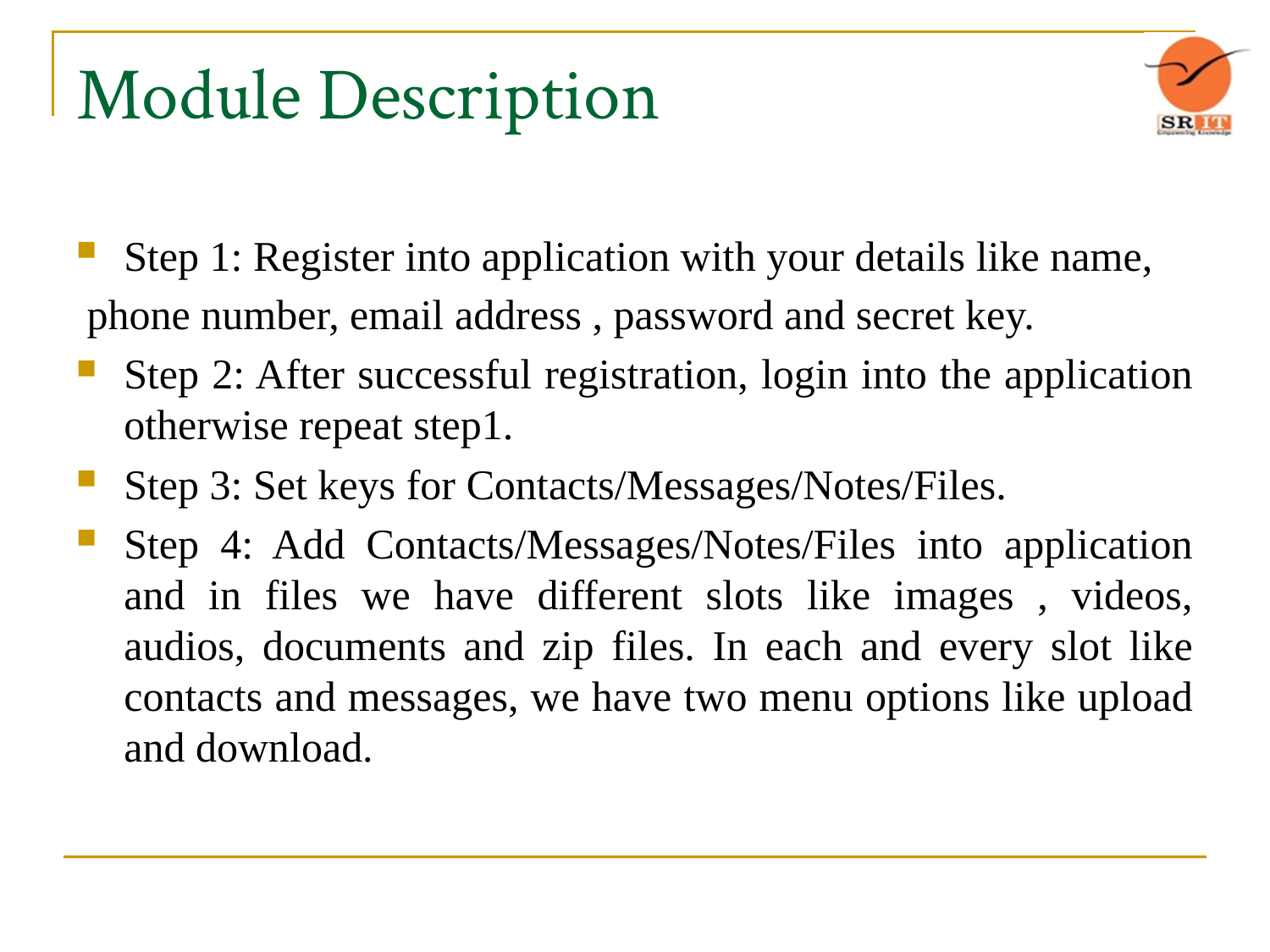

# Module Description
Step 1: Register into application with your details like name,
 phone number, email address , password and secret key.
Step 2: After successful registration, login into the application otherwise repeat step1.
Step 3: Set keys for Contacts/Messages/Notes/Files.
Step 4: Add Contacts/Messages/Notes/Files into application and in files we have different slots like images , videos, audios, documents and zip files. In each and every slot like contacts and messages, we have two menu options like upload and download.